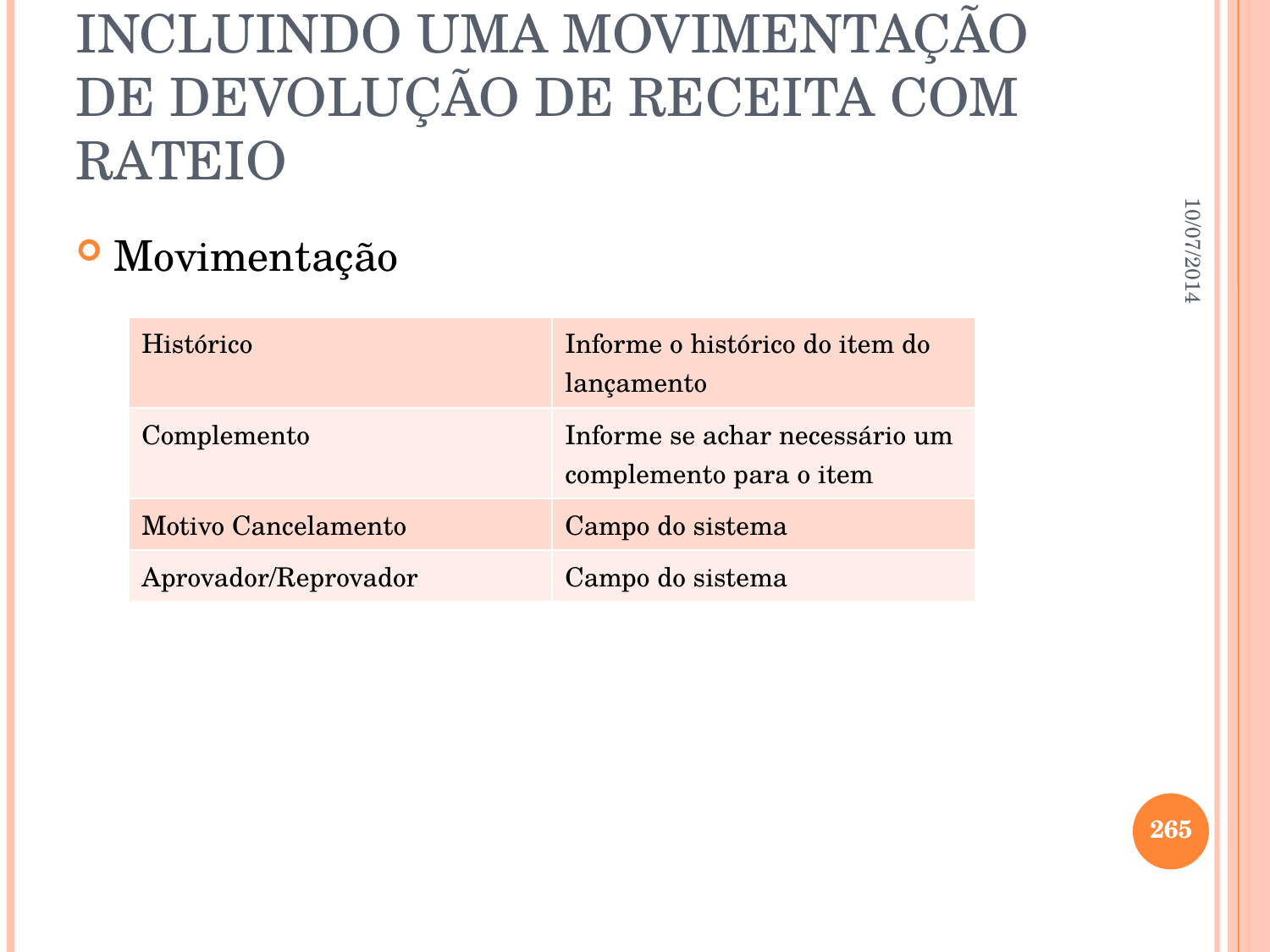

# Incluindo uma movimentação de devolução de receita com rateio
10/07/2014
Movimentação
| Histórico | Informe o histórico do item do lançamento |
| --- | --- |
| Complemento | Informe se achar necessário um complemento para o item |
| Motivo Cancelamento | Campo do sistema |
| Aprovador/Reprovador | Campo do sistema |
265